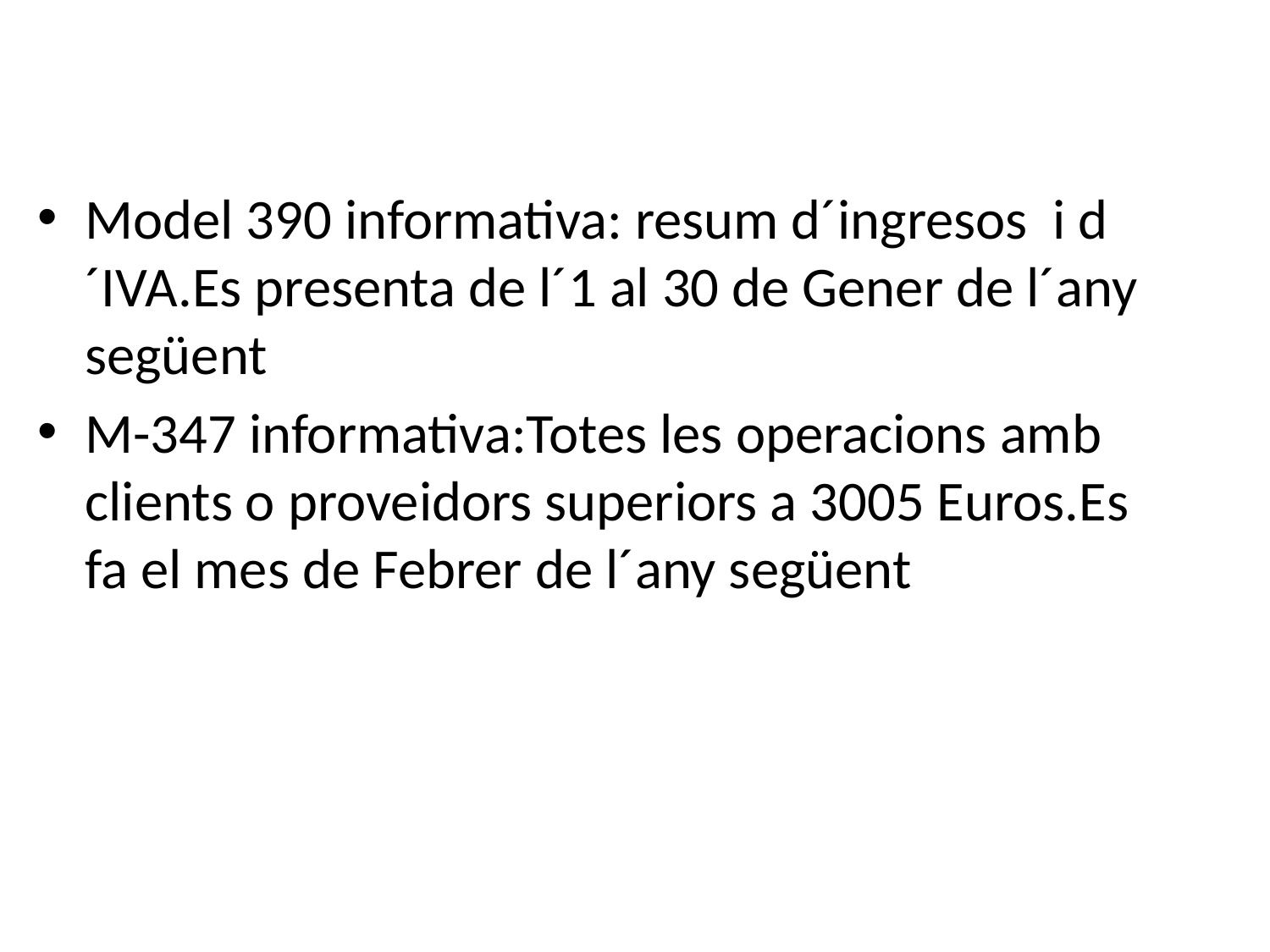

Model 390 informativa: resum d´ingresos  i d´IVA.Es presenta de l´1 al 30 de Gener de l´any següent
M-347 informativa:Totes les operacions amb clients o proveidors superiors a 3005 Euros.Es fa el mes de Febrer de l´any següent